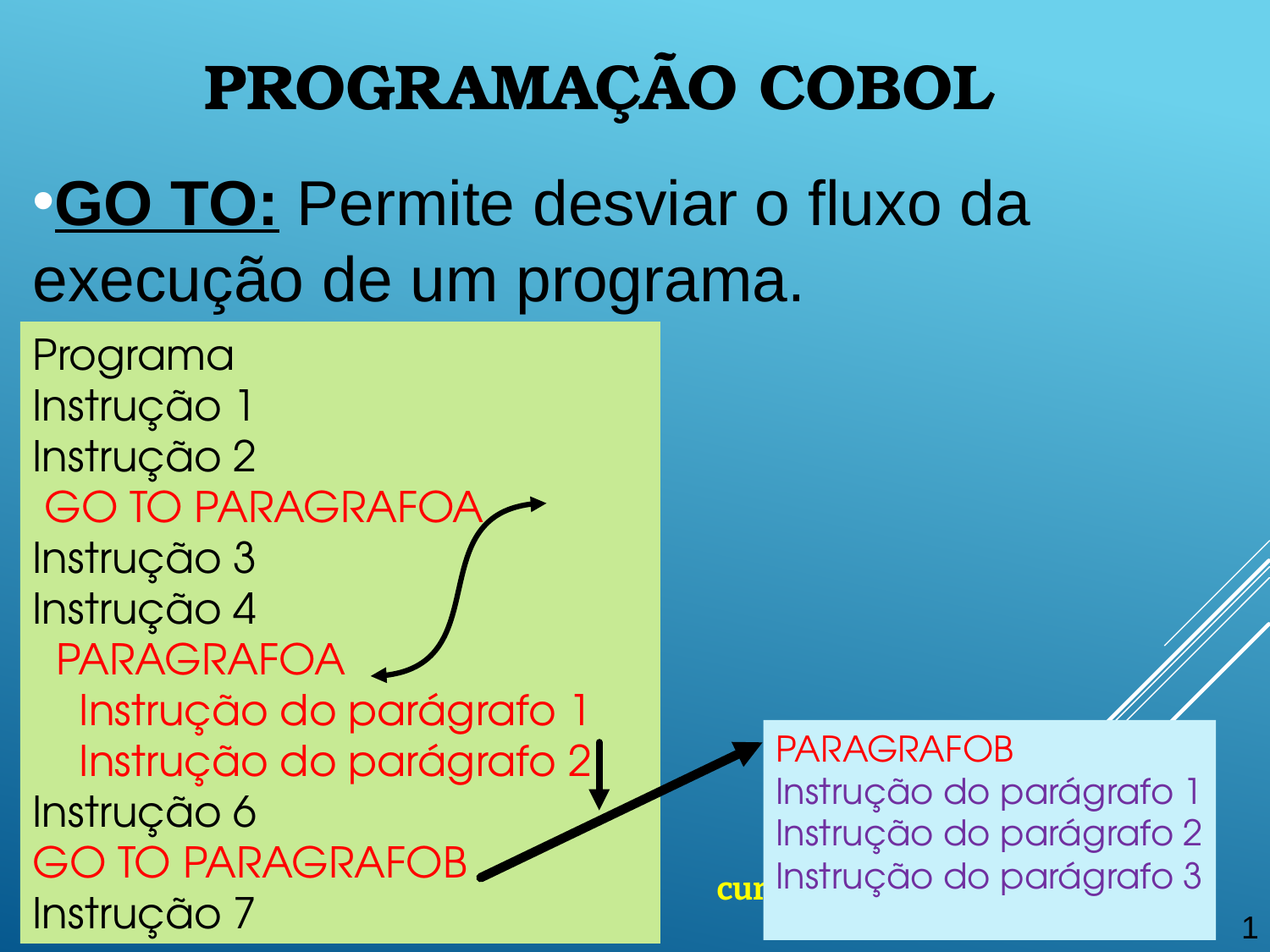

Programação cobol
GO TO: Permite desviar o fluxo da execução de um programa.

Programa
Instrução 1
Instrução 2
 GO TO PARAGRAFOA
Instrução 3
Instrução 4
  PARAGRAFOA
    Instrução do parágrafo 1
    Instrução do parágrafo 2
Instrução 6
GO TO PARAGRAFOB
Instrução 7
PARAGRAFOB
Instrução do parágrafo 1
Instrução do parágrafo 2
Instrução do parágrafo 3

cursos.emanuel@gmail.com
emanuelcursos.blogspot.com.br
1